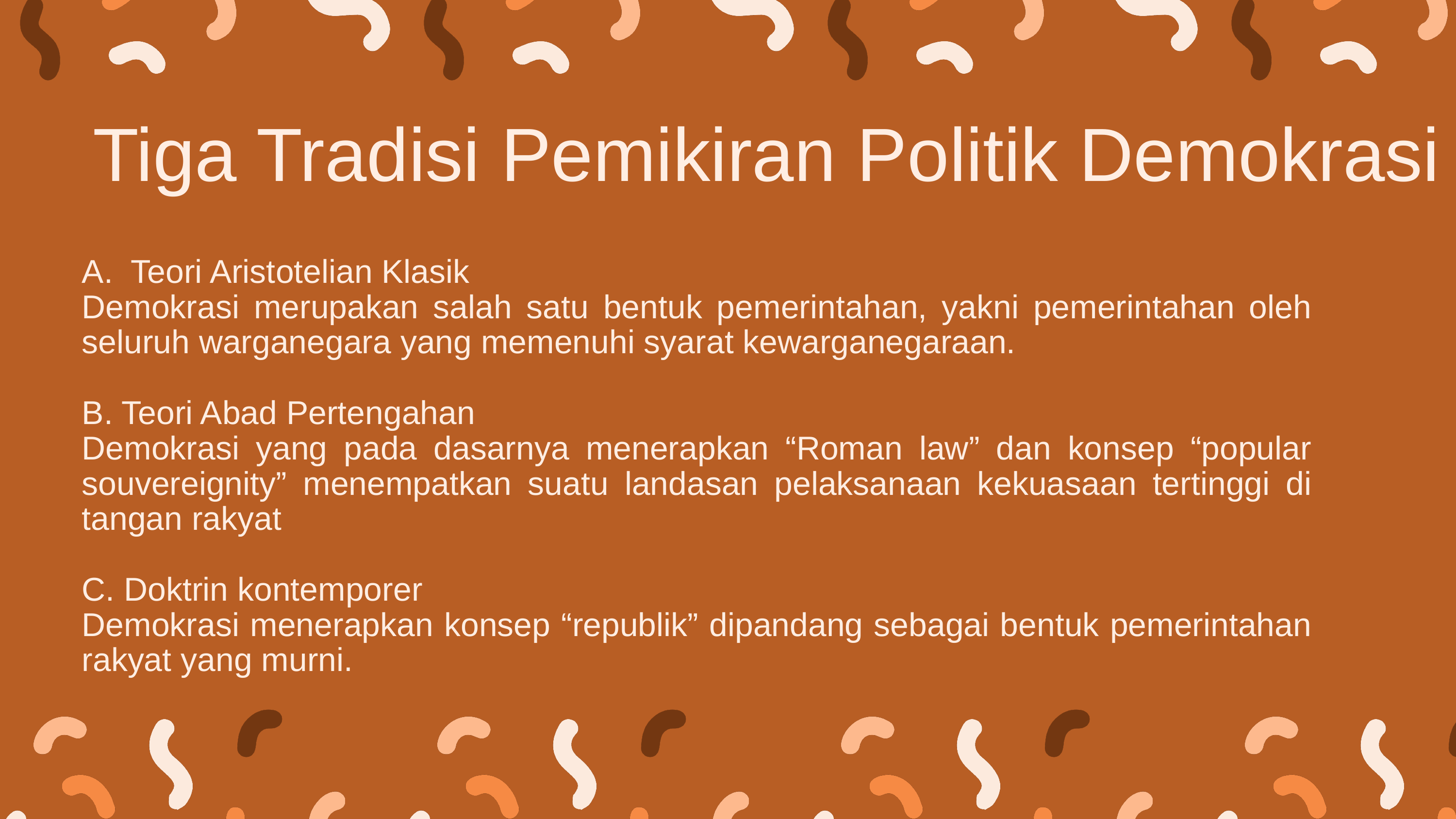

Tiga Tradisi Pemikiran Politik Demokrasi

A.  Teori Aristotelian Klasik
Demokrasi merupakan salah satu bentuk pemerintahan, yakni pemerintahan oleh seluruh warganegara yang memenuhi syarat kewarganegaraan.

B. Teori Abad Pertengahan
Demokrasi yang pada dasarnya menerapkan “Roman law” dan konsep “popular souvereignity” menempatkan suatu landasan pelaksanaan kekuasaan tertinggi di tangan rakyat

C. Doktrin kontemporer
Demokrasi menerapkan konsep “republik” dipandang sebagai bentuk pemerintahan rakyat yang murni.